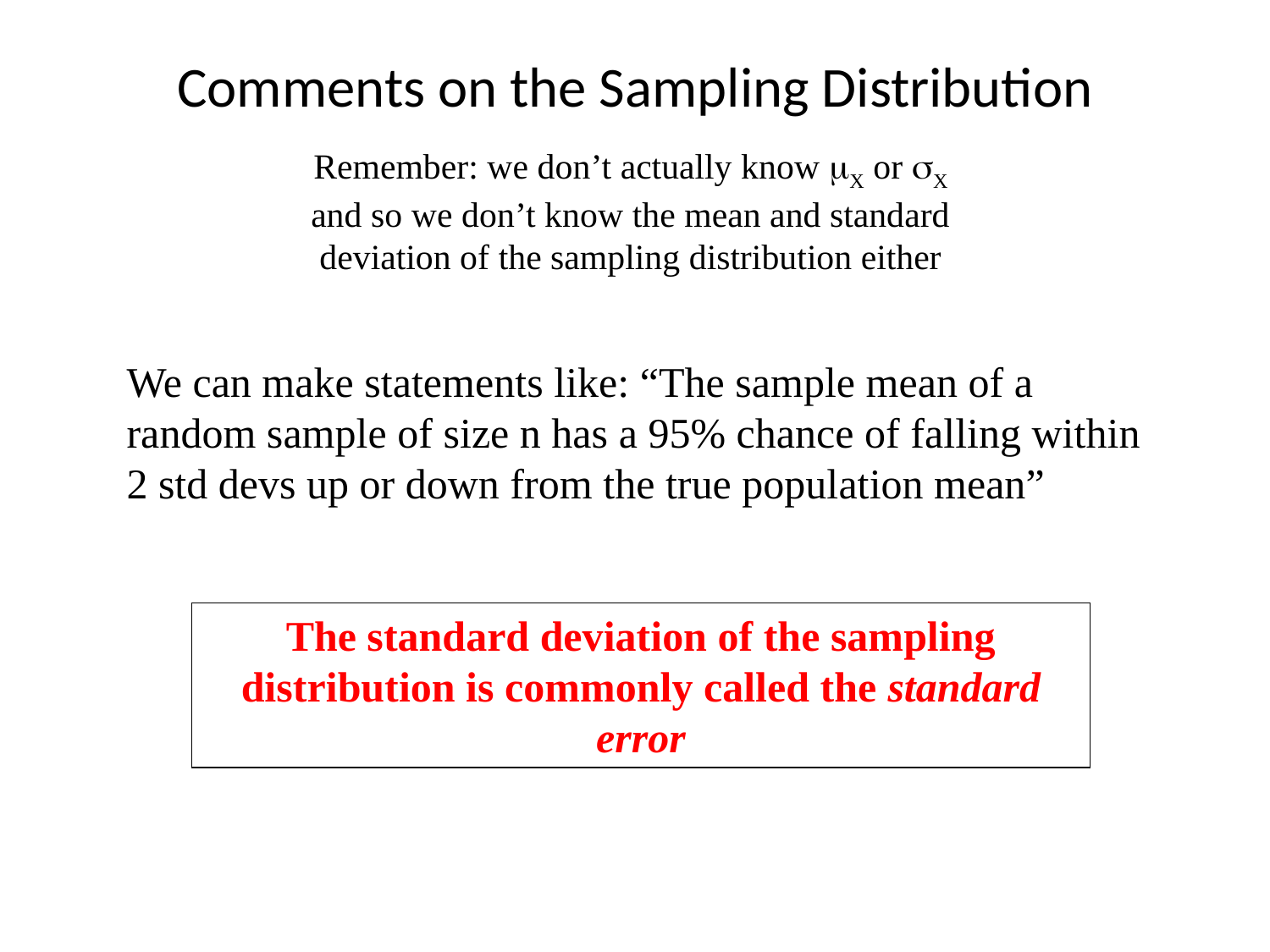

# Comments on the Sampling Distribution
Remember: we don’t actually know μX or σX and so we don’t know the mean and standard deviation of the sampling distribution either
We can make statements like: “The sample mean of a random sample of size n has a 95% chance of falling within 2 std devs up or down from the true population mean”
The standard deviation of the sampling distribution is commonly called the standard error